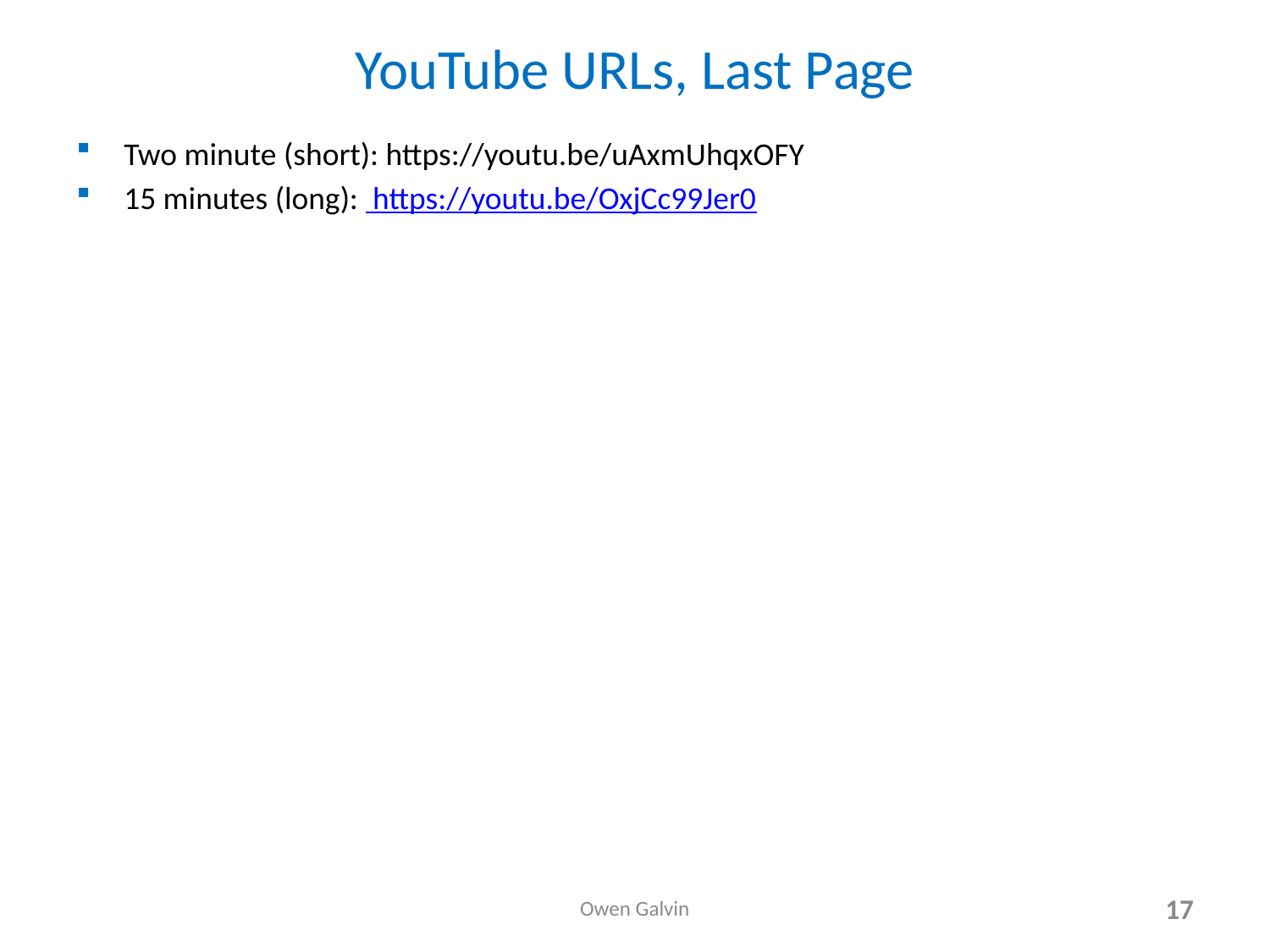

# YouTube URLs, Last Page
Two minute (short): https://youtu.be/uAxmUhqxOFY
15 minutes (long):  https://youtu.be/OxjCc99Jer0

Owen Galvin
17